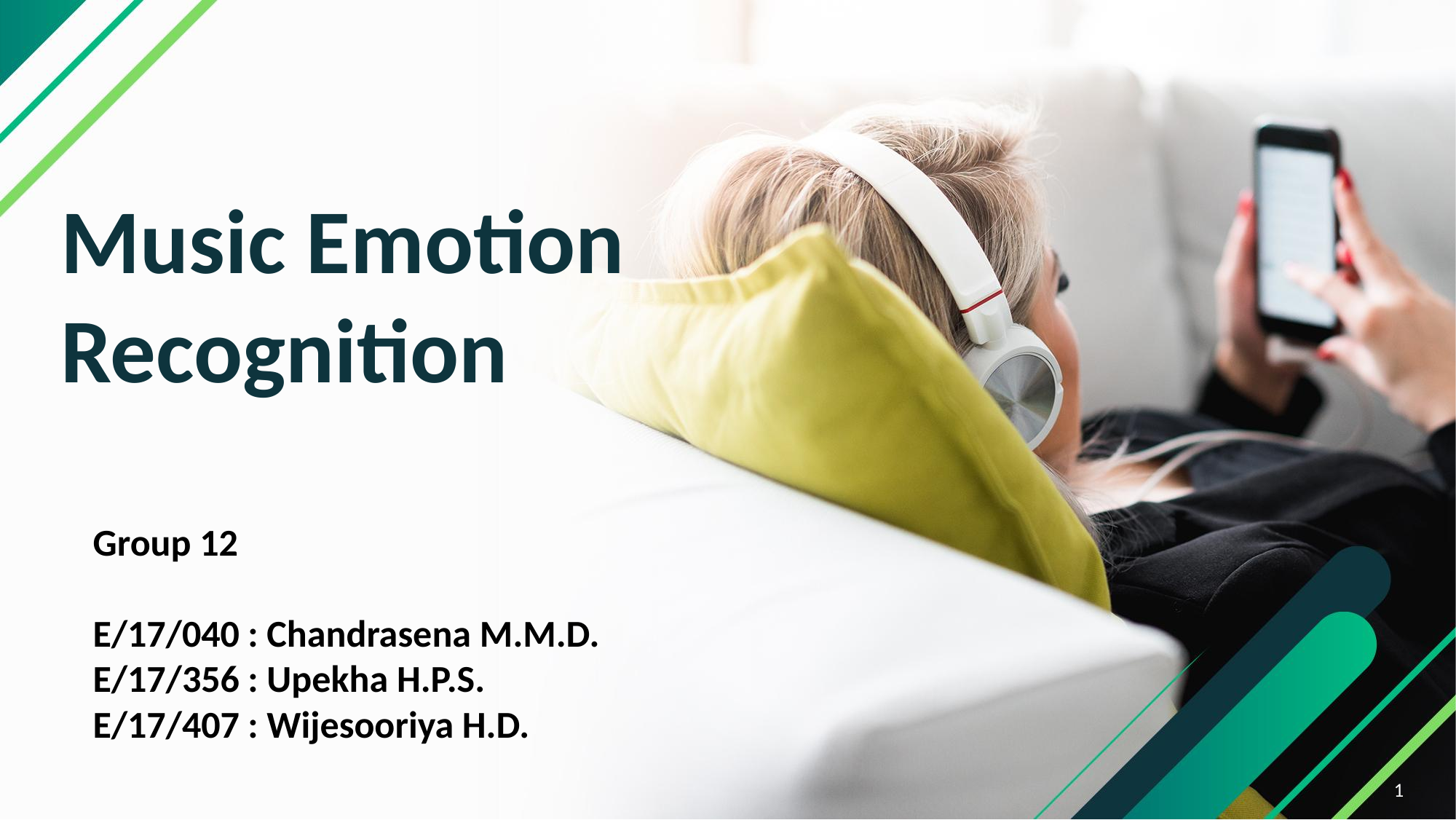

# Music Emotion Recognition
Group 12

E/17/040 : Chandrasena M.M.D.
E/17/356 : Upekha H.P.S.
E/17/407 : Wijesooriya H.D.
1